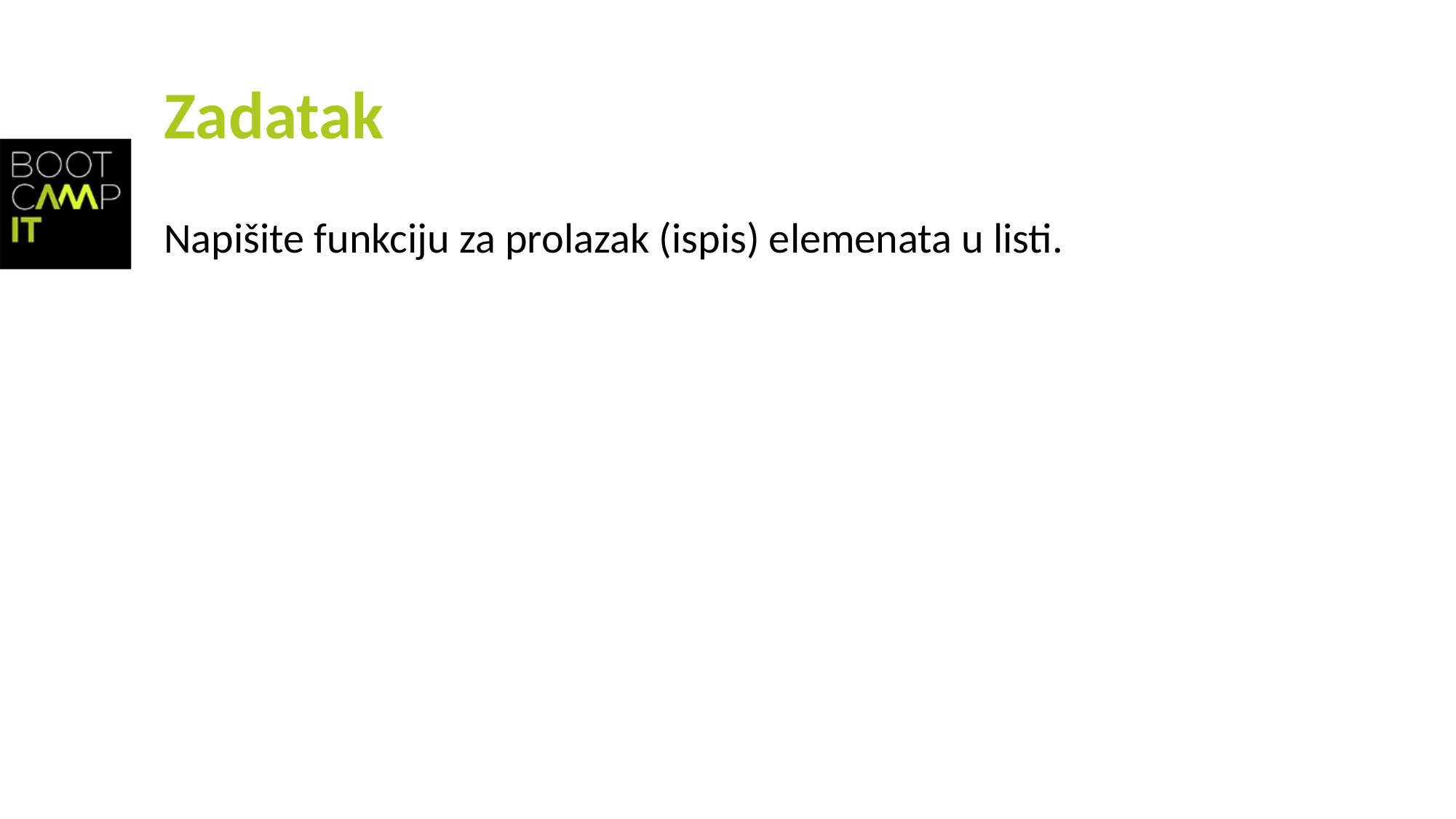

# Zadatak
Napišite funkciju za prolazak (ispis) elemenata u listi.